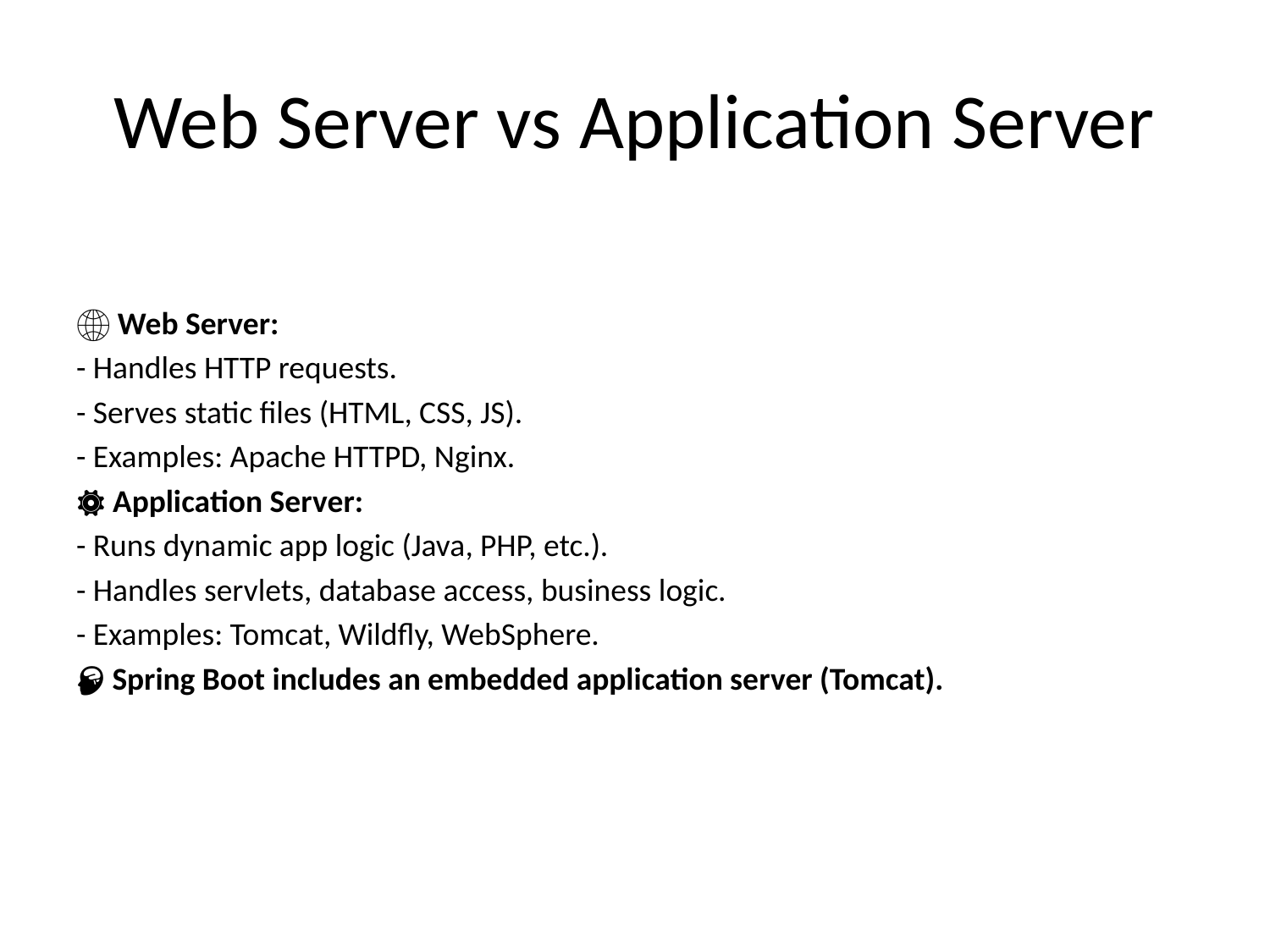

# Web Server vs Application Server

🌐 Web Server:
- Handles HTTP requests.
- Serves static files (HTML, CSS, JS).
- Examples: Apache HTTPD, Nginx.
⚙️ Application Server:
- Runs dynamic app logic (Java, PHP, etc.).
- Handles servlets, database access, business logic.
- Examples: Tomcat, Wildfly, WebSphere.
🧠 Spring Boot includes an embedded application server (Tomcat).